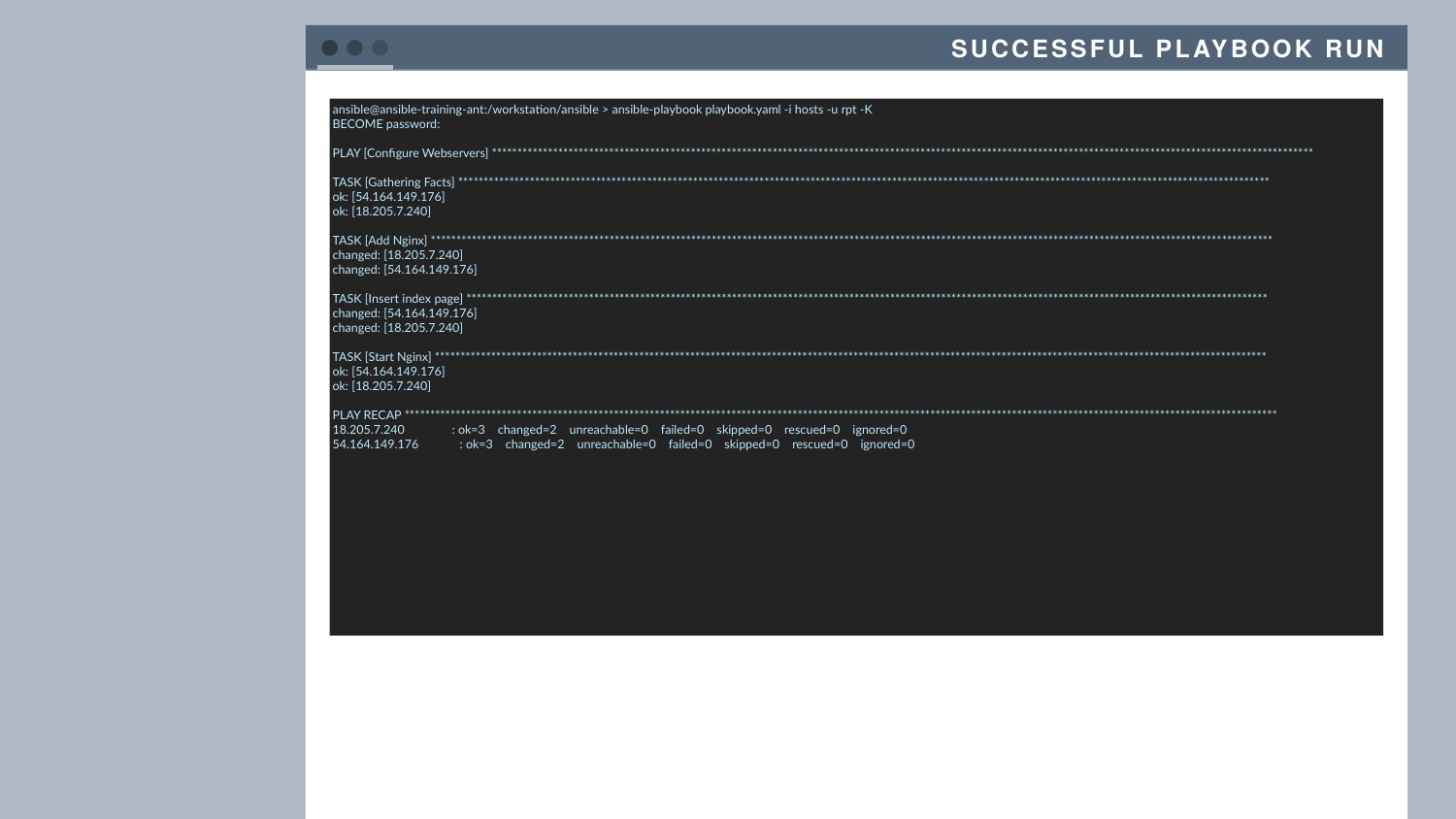

Successful playbook run
ansible@ansible-training-ant:/workstation/ansible > ansible-playbook playbook.yaml -i hosts -u rpt -K
BECOME password:

PLAY [Configure Webservers] *****************************************************************************************************************************************************************

TASK [Gathering Facts] ***************************************************************************************************************************************************************
ok: [54.164.149.176]
ok: [18.205.7.240]

TASK [Add Nginx] *********************************************************************************************************************************************************************
changed: [18.205.7.240]
changed: [54.164.149.176]

TASK [Insert index page] *************************************************************************************************************************************************************
changed: [54.164.149.176]
changed: [18.205.7.240]

TASK [Start Nginx] *******************************************************************************************************************************************************************
ok: [54.164.149.176]
ok: [18.205.7.240]

PLAY RECAP ***************************************************************************************************************************************************************************
18.205.7.240               : ok=3    changed=2    unreachable=0    failed=0    skipped=0    rescued=0    ignored=0
54.164.149.176             : ok=3    changed=2    unreachable=0    failed=0    skipped=0    rescued=0    ignored=0
115